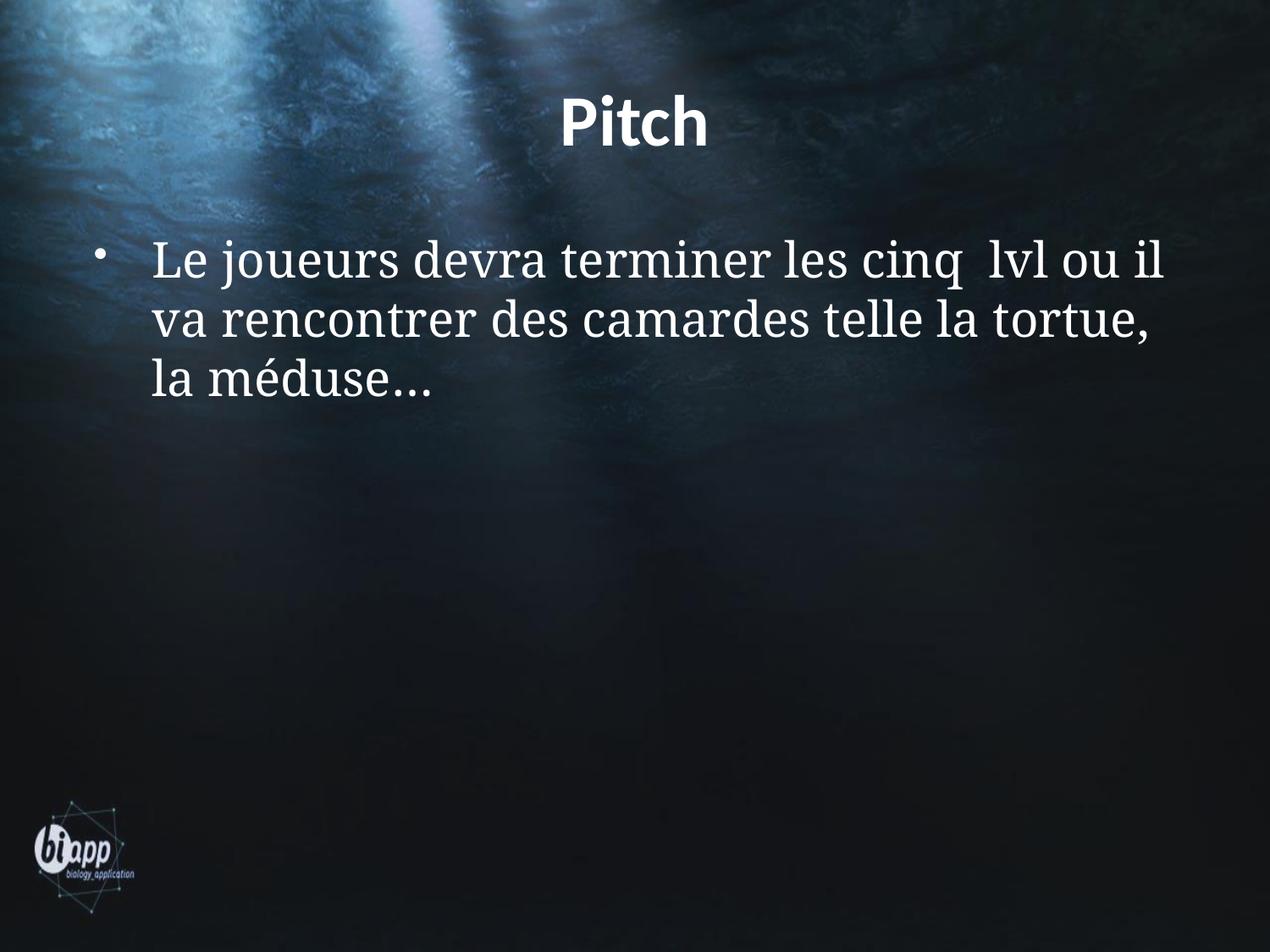

# Pitch
Le joueurs devra terminer les cinq  lvl ou il va rencontrer des camardes telle la tortue, la méduse…